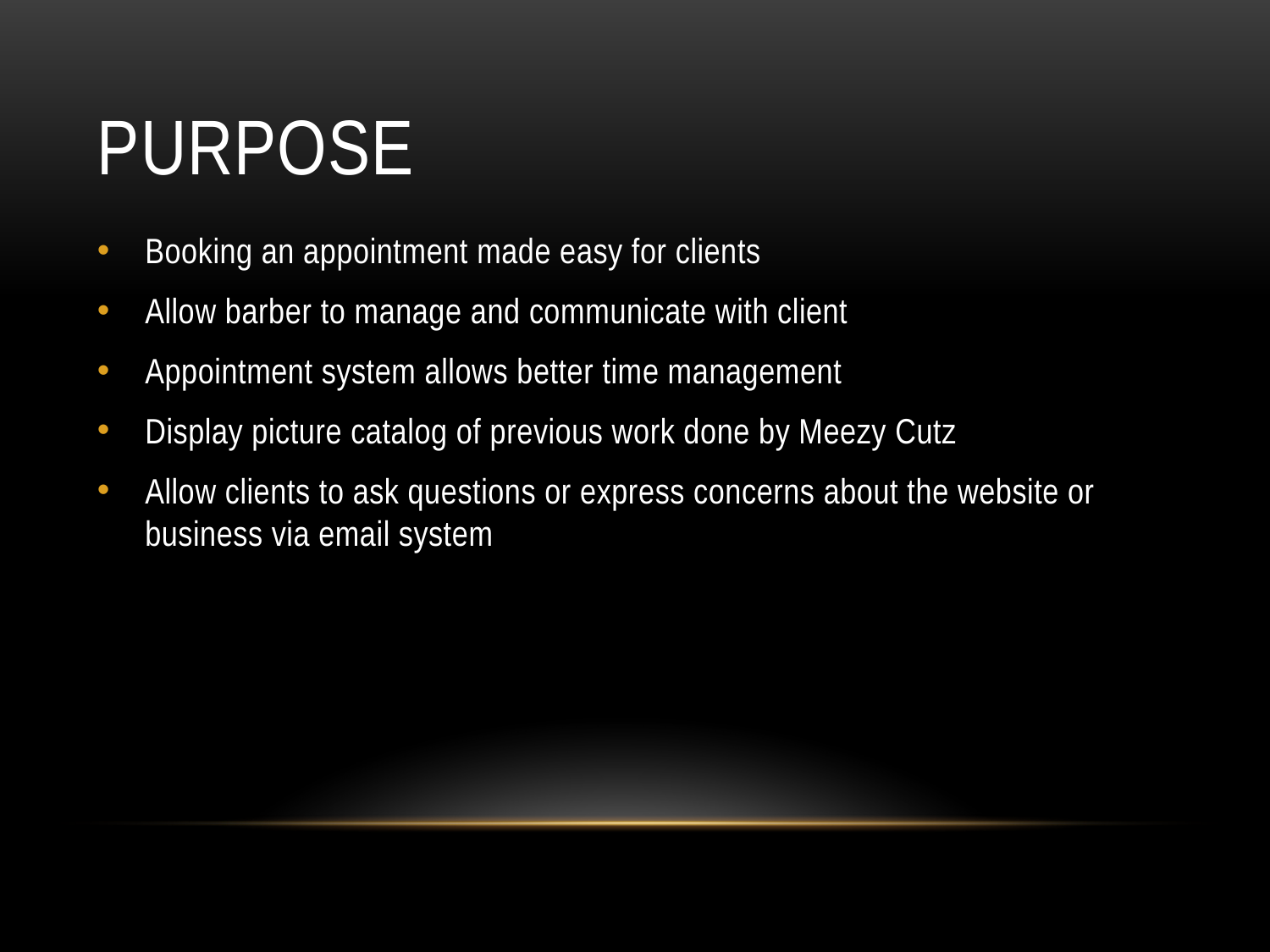

# Purpose
Booking an appointment made easy for clients
Allow barber to manage and communicate with client
Appointment system allows better time management
Display picture catalog of previous work done by Meezy Cutz
Allow clients to ask questions or express concerns about the website or business via email system